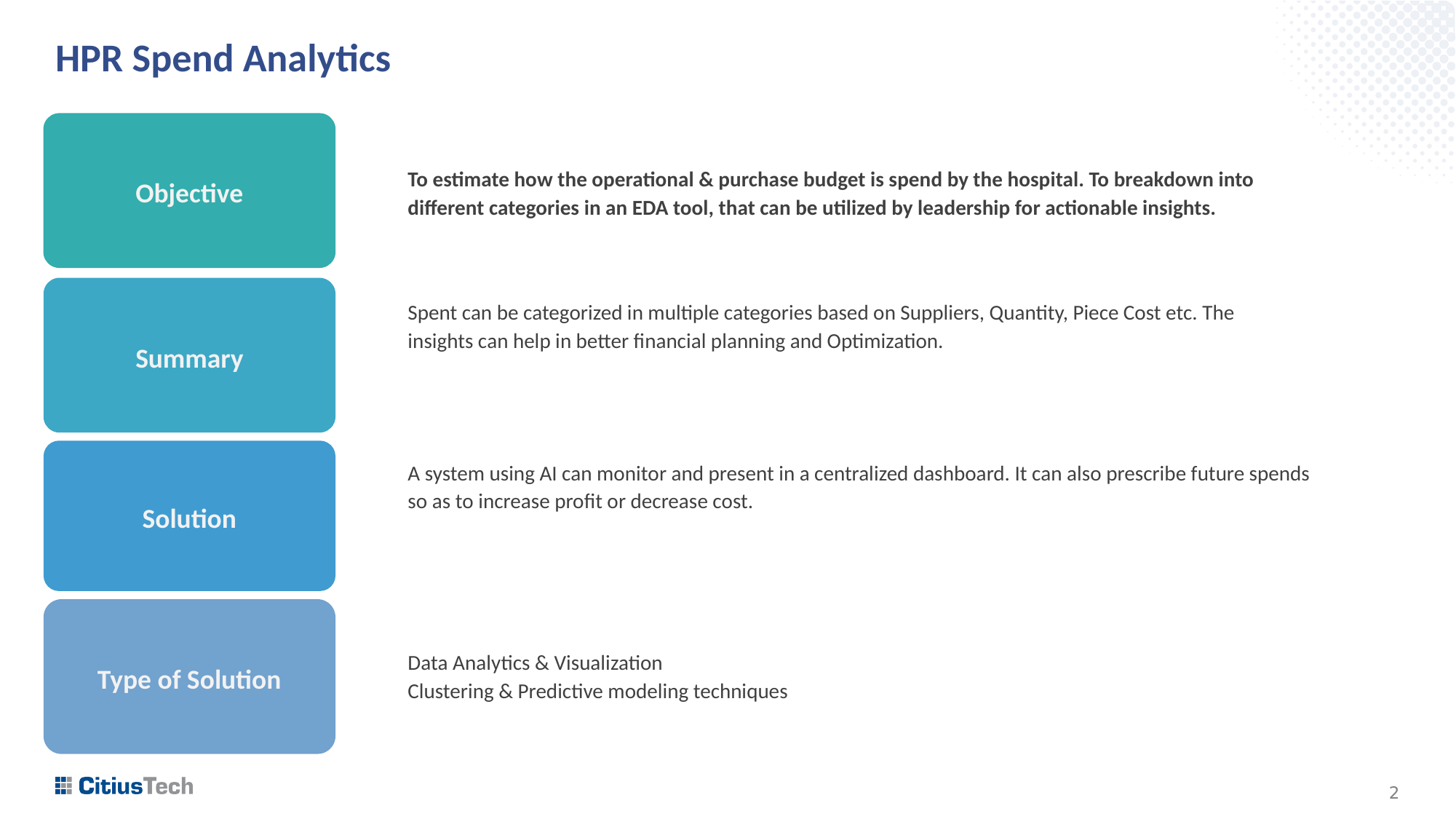

# HPR Spend Analytics
Objective
To estimate how the operational & purchase budget is spend by the hospital. To breakdown into different categories in an EDA tool, that can be utilized by leadership for actionable insights.
Spent can be categorized in multiple categories based on Suppliers, Quantity, Piece Cost etc. The insights can help in better financial planning and Optimization.
Summary
A system using AI can monitor and present in a centralized dashboard. It can also prescribe future spends so as to increase profit or decrease cost.
Solution
Type of Solution
Data Analytics & Visualization
Clustering & Predictive modeling techniques